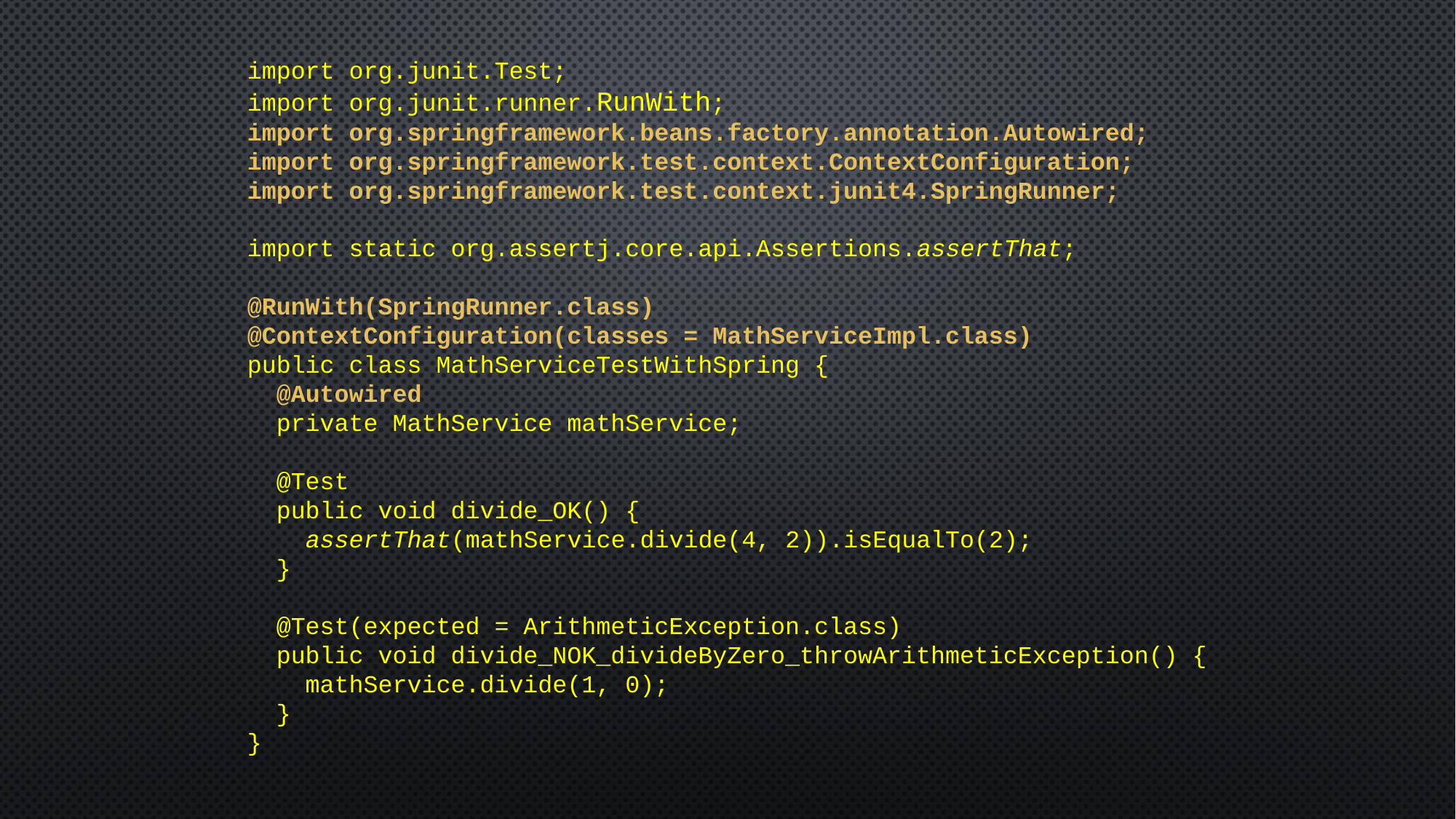

import org.junit.Test;
import org.junit.runner.RunWith;
import org.springframework.beans.factory.annotation.Autowired;
import org.springframework.test.context.ContextConfiguration;
import org.springframework.test.context.junit4.SpringRunner;
import static org.assertj.core.api.Assertions.assertThat;
@RunWith(SpringRunner.class)
@ContextConfiguration(classes = MathServiceImpl.class)
public class MathServiceTestWithSpring {
  @Autowired
  private MathService mathService;
  @Test
  public void divide_OK() {
    assertThat(mathService.divide(4, 2)).isEqualTo(2);
  }
  @Test(expected = ArithmeticException.class)
  public void divide_NOK_divideByZero_throwArithmeticException() {
    mathService.divide(1, 0);
  }
}